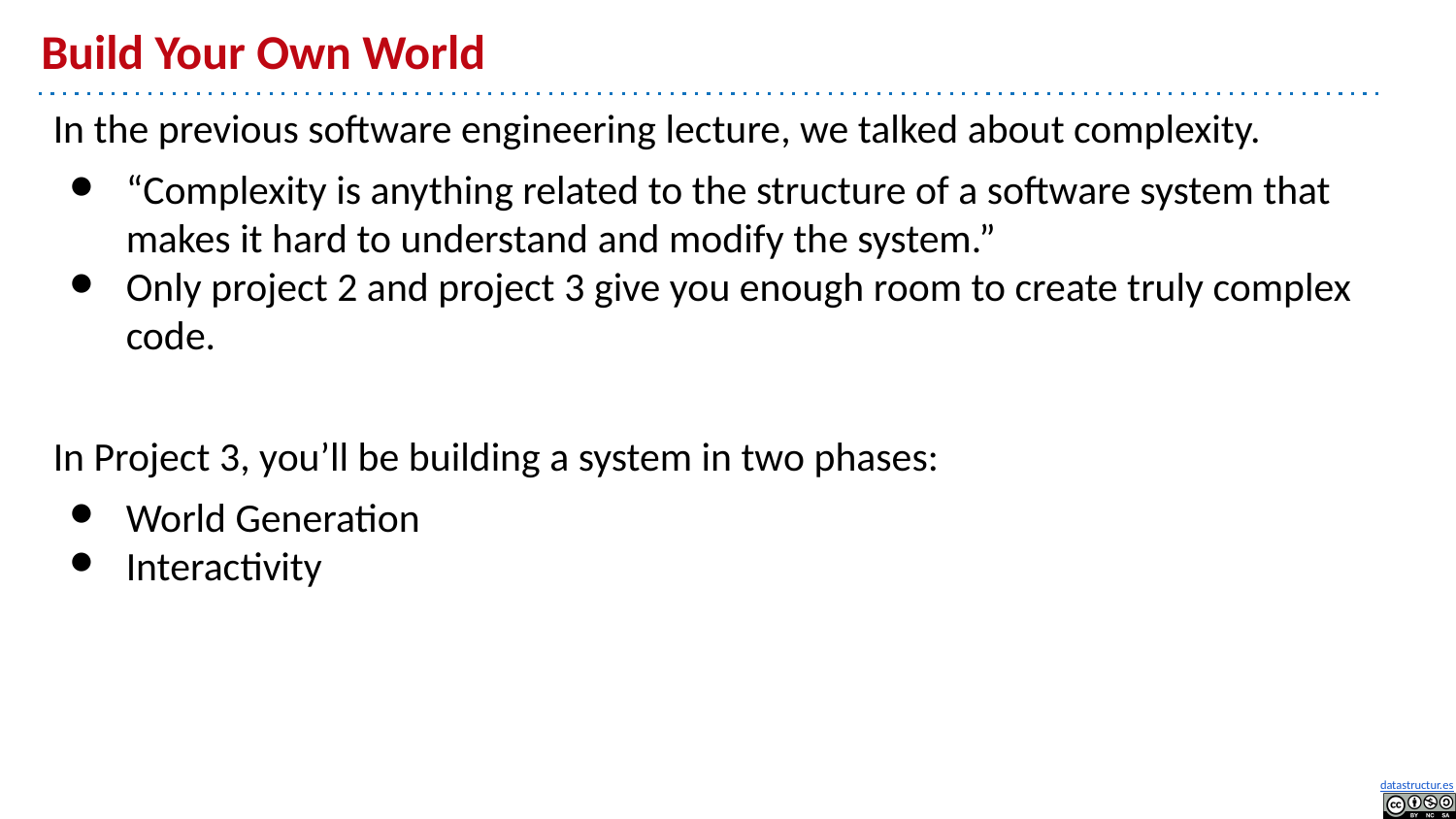

# Build Your Own World
In the previous software engineering lecture, we talked about complexity.
“Complexity is anything related to the structure of a software system that makes it hard to understand and modify the system.”
Only project 2 and project 3 give you enough room to create truly complex code.

In Project 3, you’ll be building a system in two phases:
World Generation
Interactivity